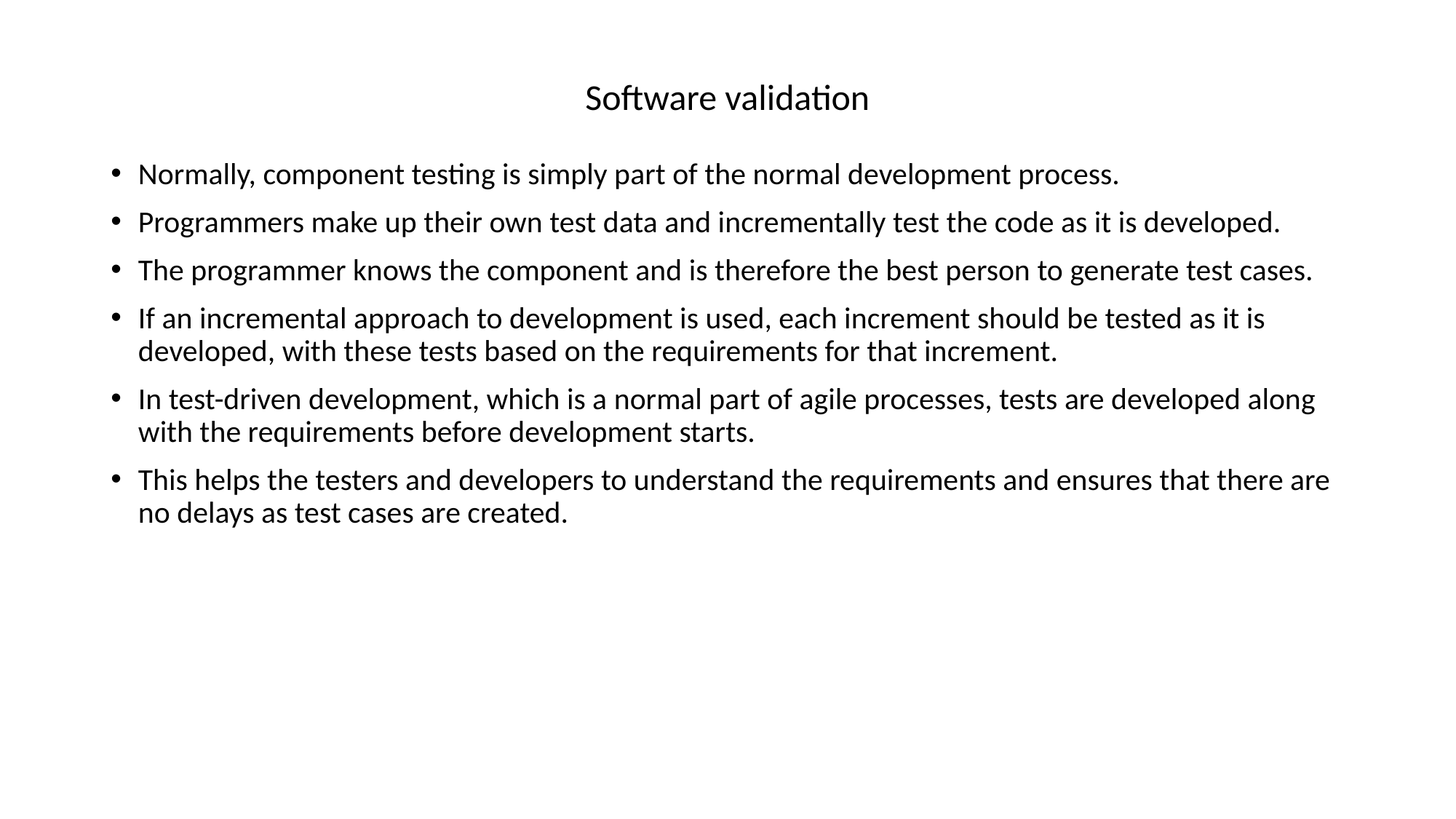

# Software validation
Normally, component testing is simply part of the normal development process.
Programmers make up their own test data and incrementally test the code as it is developed.
The programmer knows the component and is therefore the best person to generate test cases.
If an incremental approach to development is used, each increment should be tested as it is developed, with these tests based on the requirements for that increment.
In test-driven development, which is a normal part of agile processes, tests are developed along with the requirements before development starts.
This helps the testers and developers to understand the requirements and ensures that there are no delays as test cases are created.